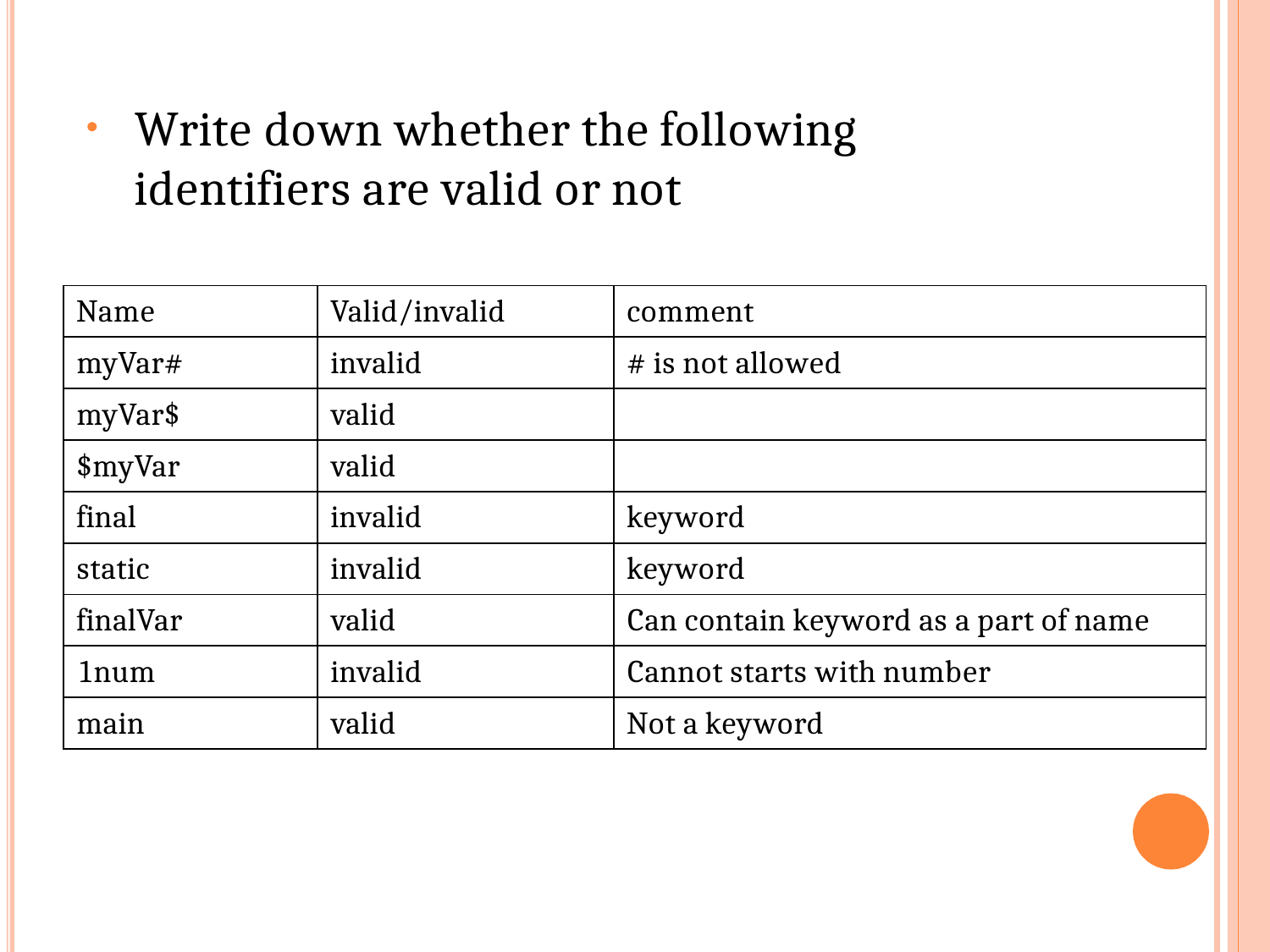

Write down whether the following identifiers are valid or not
| Name | Valid/invalid | comment |
| --- | --- | --- |
| myVar# | invalid | # is not allowed |
| myVar$ | valid |  |
| $myVar | valid |  |
| final | invalid | keyword |
| static | invalid | keyword |
| finalVar | valid | Can contain keyword as a part of name |
| 1num | invalid | Cannot starts with number |
| main | valid | Not a keyword |